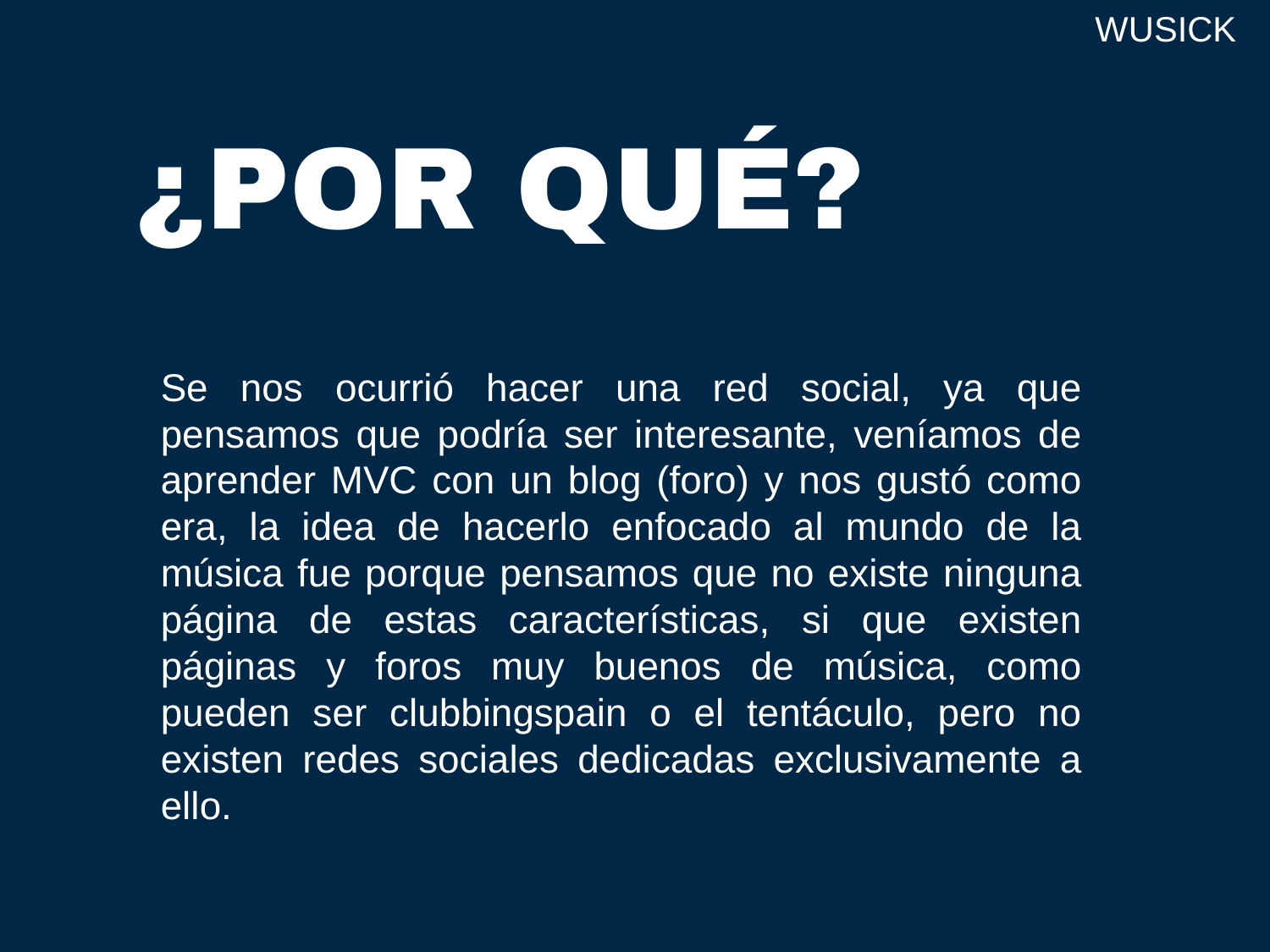

WusicK
# ¿POR QUÉ?
Se nos ocurrió hacer una red social, ya que pensamos que podría ser interesante, veníamos de aprender MVC con un blog (foro) y nos gustó como era, la idea de hacerlo enfocado al mundo de la música fue porque pensamos que no existe ninguna página de estas características, si que existen páginas y foros muy buenos de música, como pueden ser clubbingspain o el tentáculo, pero no existen redes sociales dedicadas exclusivamente a ello.